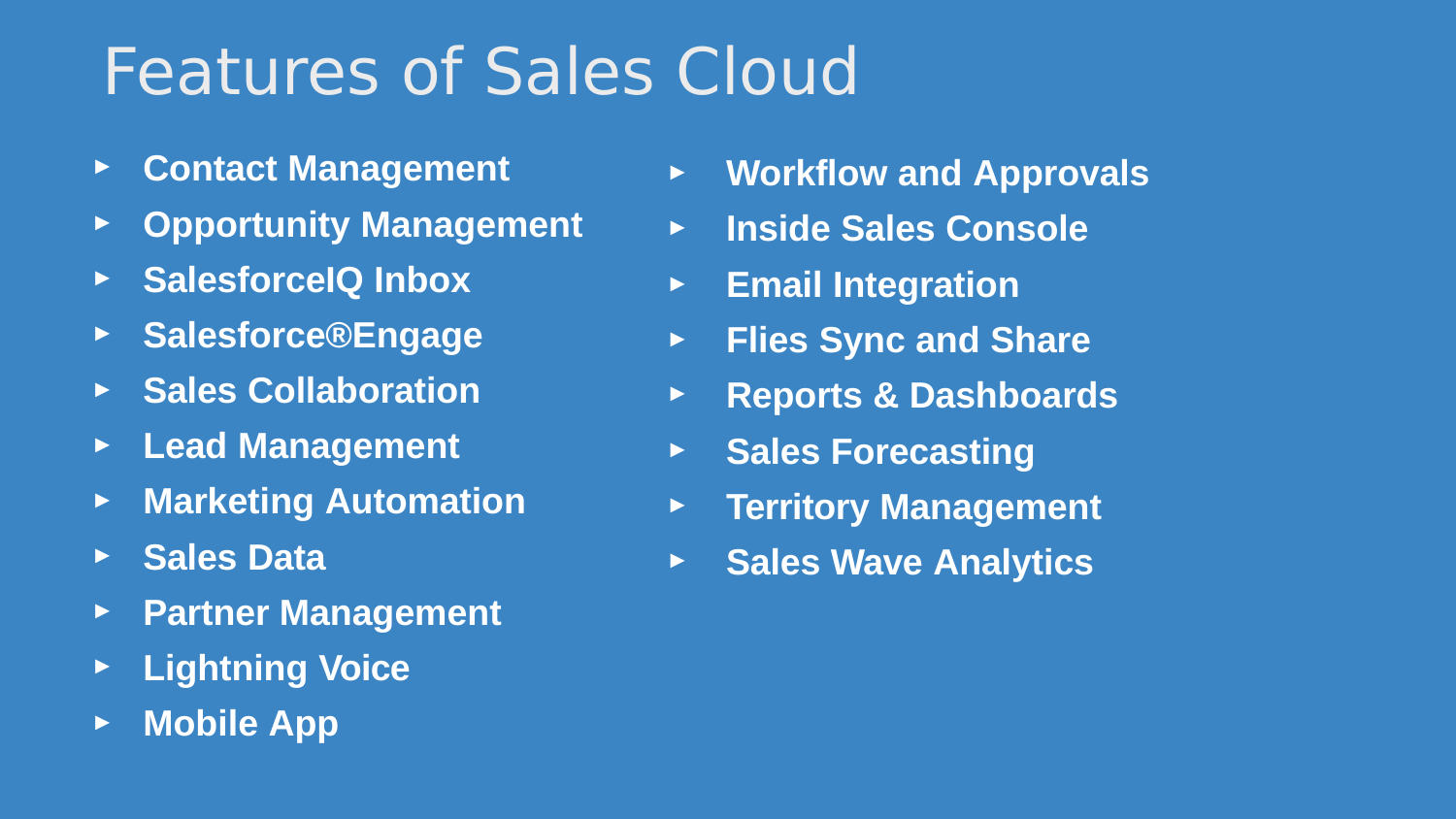

# Features of Sales Cloud
Contact Management
Opportunity Management
SalesforceIQ Inbox
Salesforce®Engage
Sales Collaboration
Lead Management
Marketing Automation
Sales Data
Partner Management
Lightning Voice
Mobile App
Workflow and Approvals
Inside Sales Console
Email Integration
Flies Sync and Share
Reports & Dashboards
Sales Forecasting
Territory Management
Sales Wave Analytics